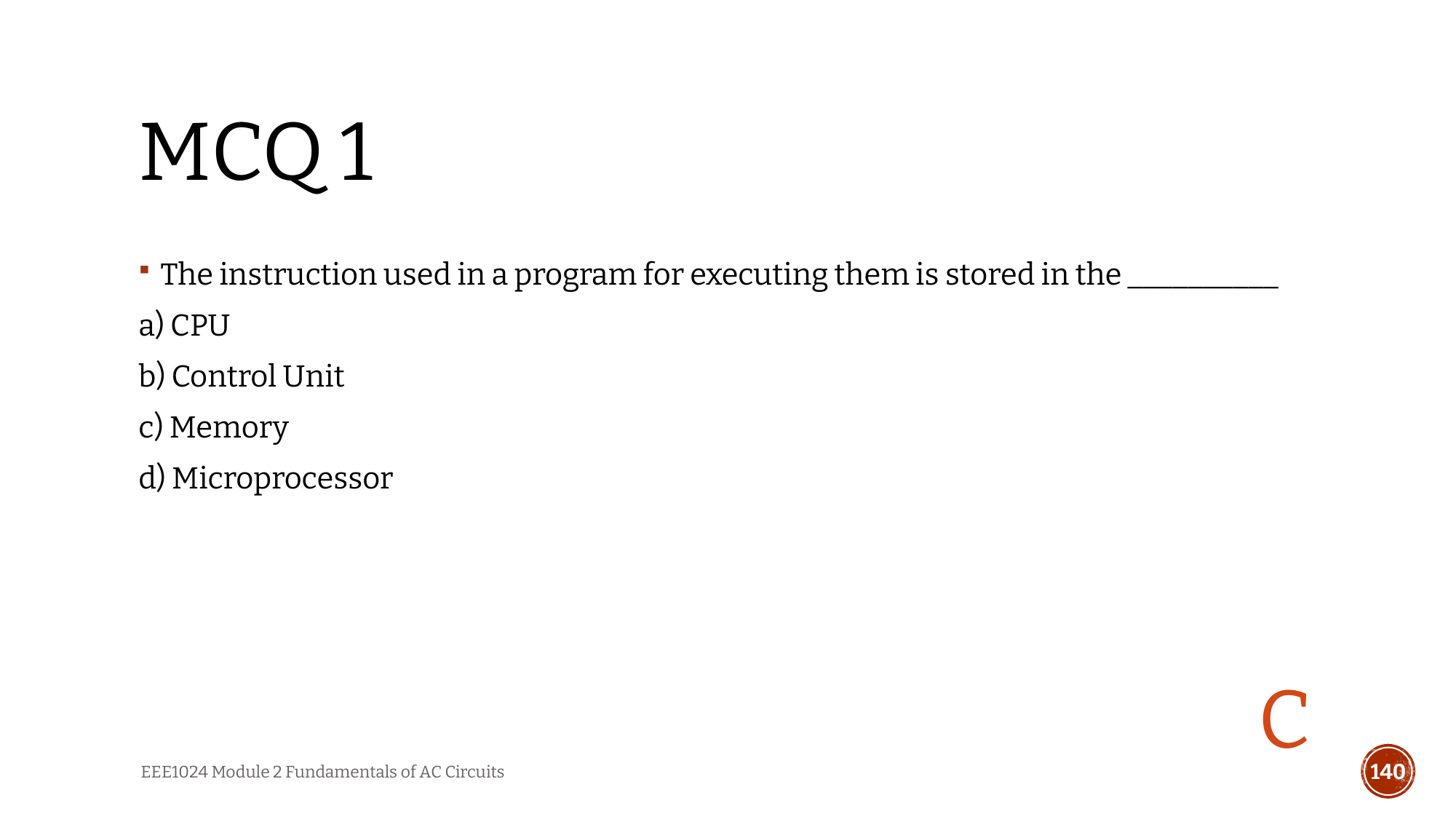

# MCQ 1
The instruction used in a program for executing them is stored in the __________
a) CPU
b) Control Unit
c) Memory
d) Microprocessor
C
EEE1024 Module 2 Fundamentals of AC Circuits
140